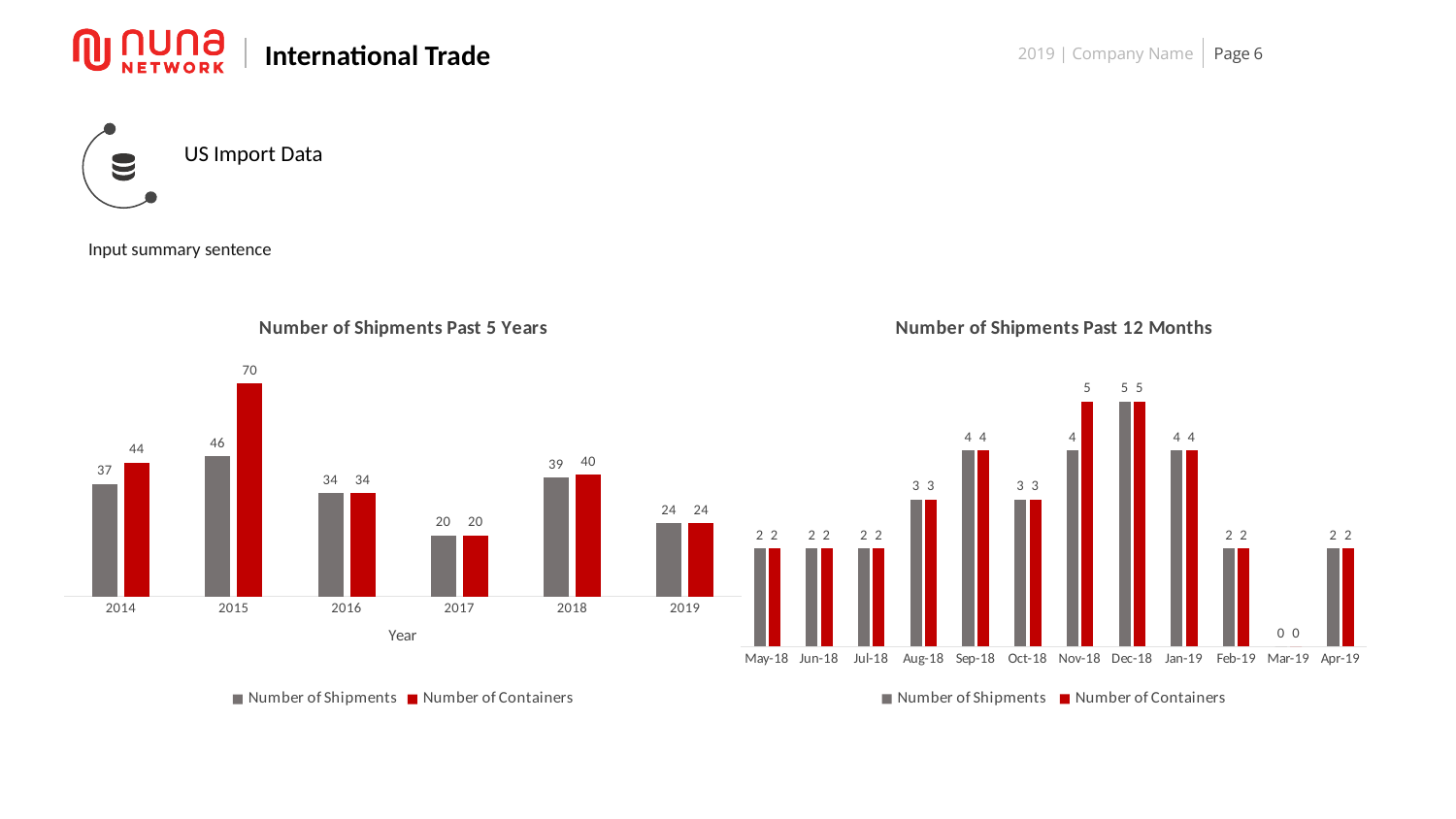

International Trade

US Import Data

Input summary sentence

### Chart: Number of Shipments Past 12 Months

| Category | Number of Shipments  | Number of Containers |
|---|---|---|
| 43221 | 2.0 | 2.0 |
| 43252 | 2.0 | 2.0 |
| 43282 | 2.0 | 2.0 |
| 43313 | 3.0 | 3.0 |
| 43344 | 4.0 | 4.0 |
| 43374 | 3.0 | 3.0 |
| 43405 | 4.0 | 5.0 |
| 43435 | 5.0 | 5.0 |
| 43466 | 4.0 | 4.0 |
| 43497 | 2.0 | 2.0 |
| 43525 | 0.0 | 0.0 |
| 43556 | 2.0 | 2.0 |

### Chart: Number of Shipments Past 5 Years

| Category | Number of Shipments | Number of Containers |
|---|---|---|
| 2014 | 37.0 | 44.0 |
| 2015 | 46.0 | 70.0 |
| 2016 | 34.0 | 34.0 |
| 2017 | 20.0 | 20.0 |
| 2018 | 39.0 | 40.0 |
| 2019 | 24.0 | 24.0 |